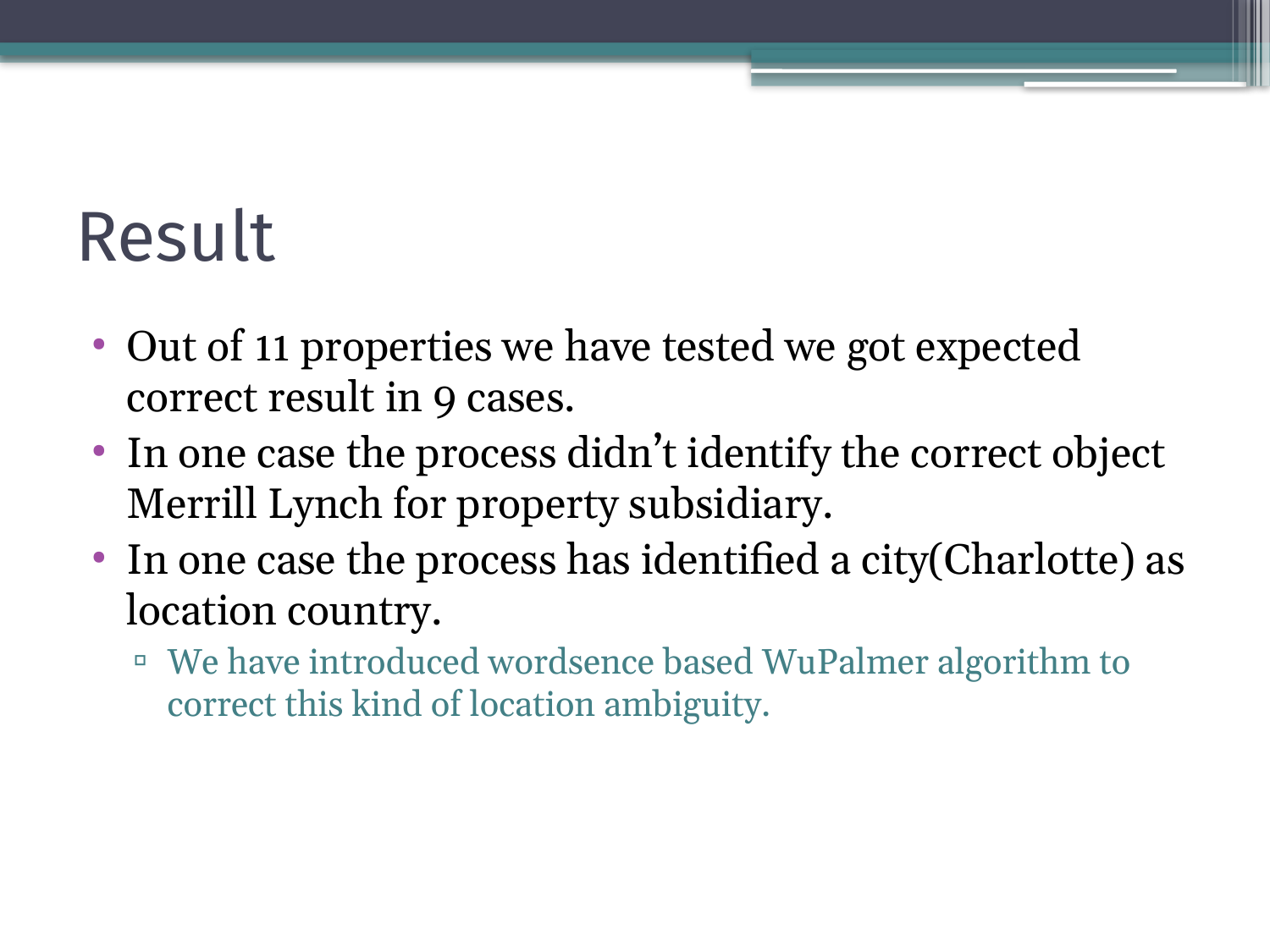

# Result
Out of 11 properties we have tested we got expected correct result in 9 cases.
In one case the process didn’t identify the correct object Merrill Lynch for property subsidiary.
In one case the process has identified a city(Charlotte) as location country.
We have introduced wordsence based WuPalmer algorithm to correct this kind of location ambiguity.